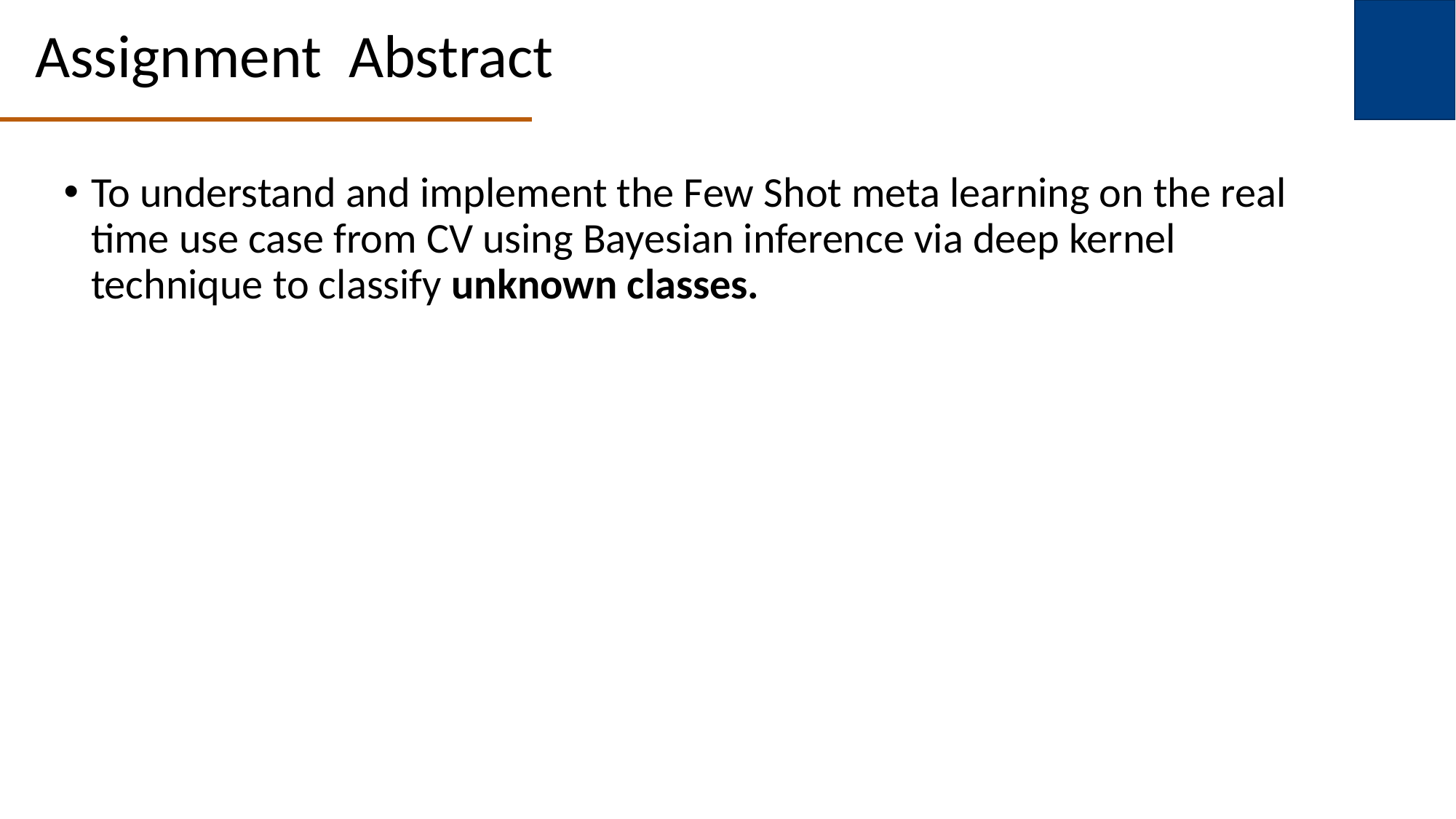

# Assignment  Abstract
To understand and implement the Few Shot meta learning on the real time use case from CV using Bayesian inference via deep kernel technique to classify unknown classes.